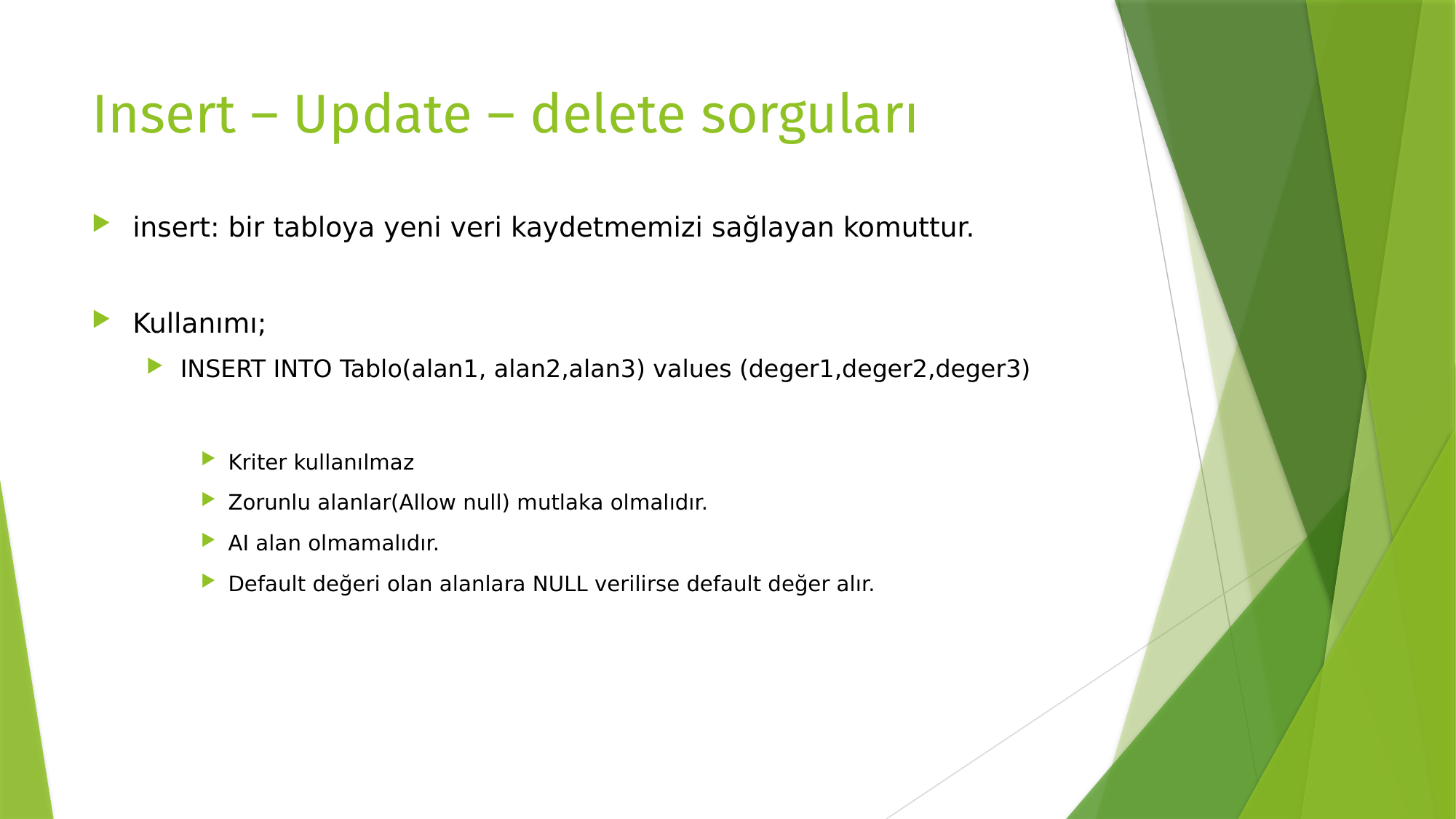

# Insert – Update – delete sorguları
insert: bir tabloya yeni veri kaydetmemizi sağlayan komuttur.

Kullanımı;
INSERT INTO Tablo(alan1, alan2,alan3) values (deger1,deger2,deger3)

Kriter kullanılmaz
Zorunlu alanlar(Allow null) mutlaka olmalıdır.
AI alan olmamalıdır.
Default değeri olan alanlara NULL verilirse default değer alır.